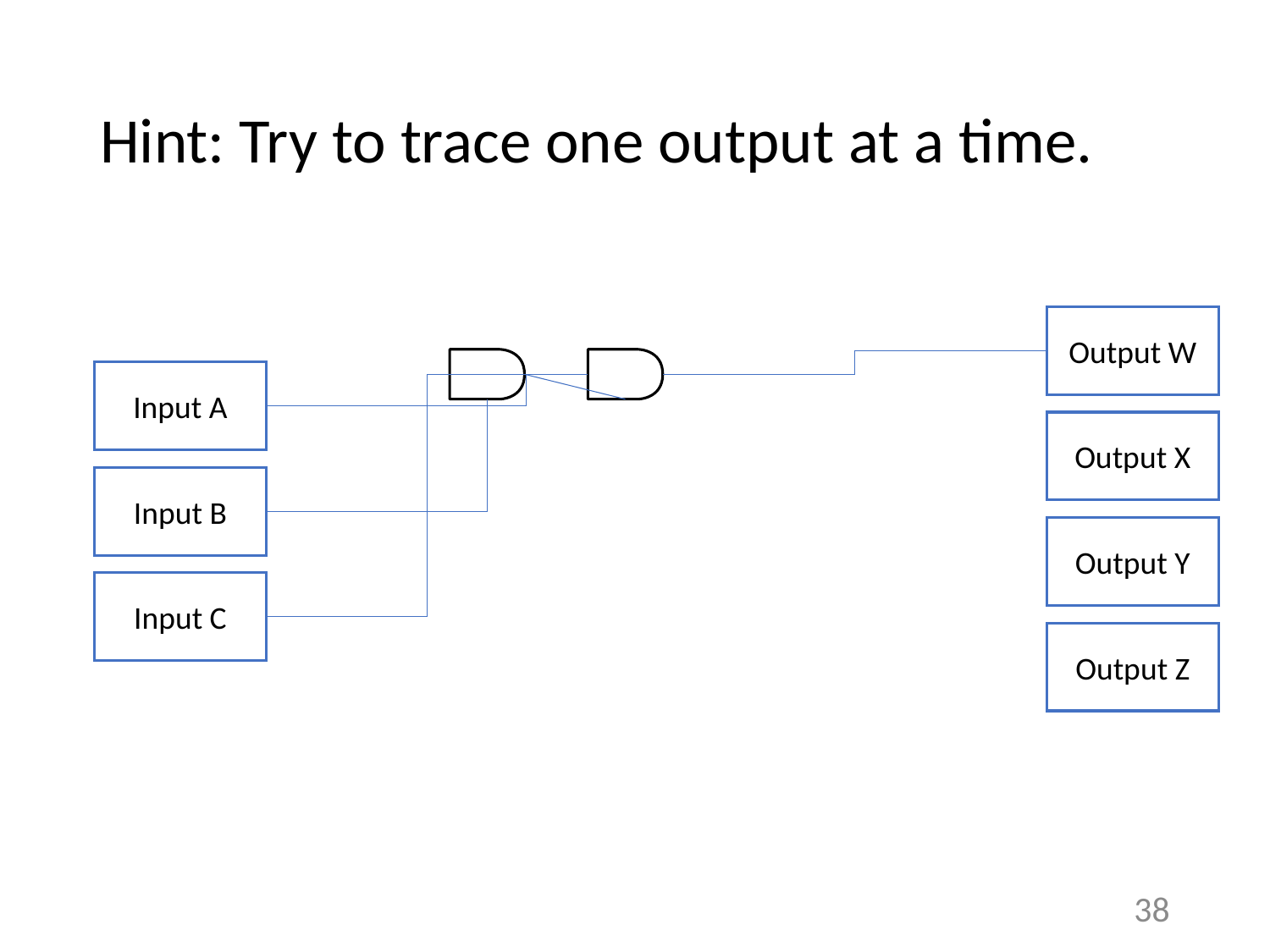

# Hint: Try to trace one output at a time.
Output W

Input A
Output X
Input B
Output Y
Input C
Output Z
38